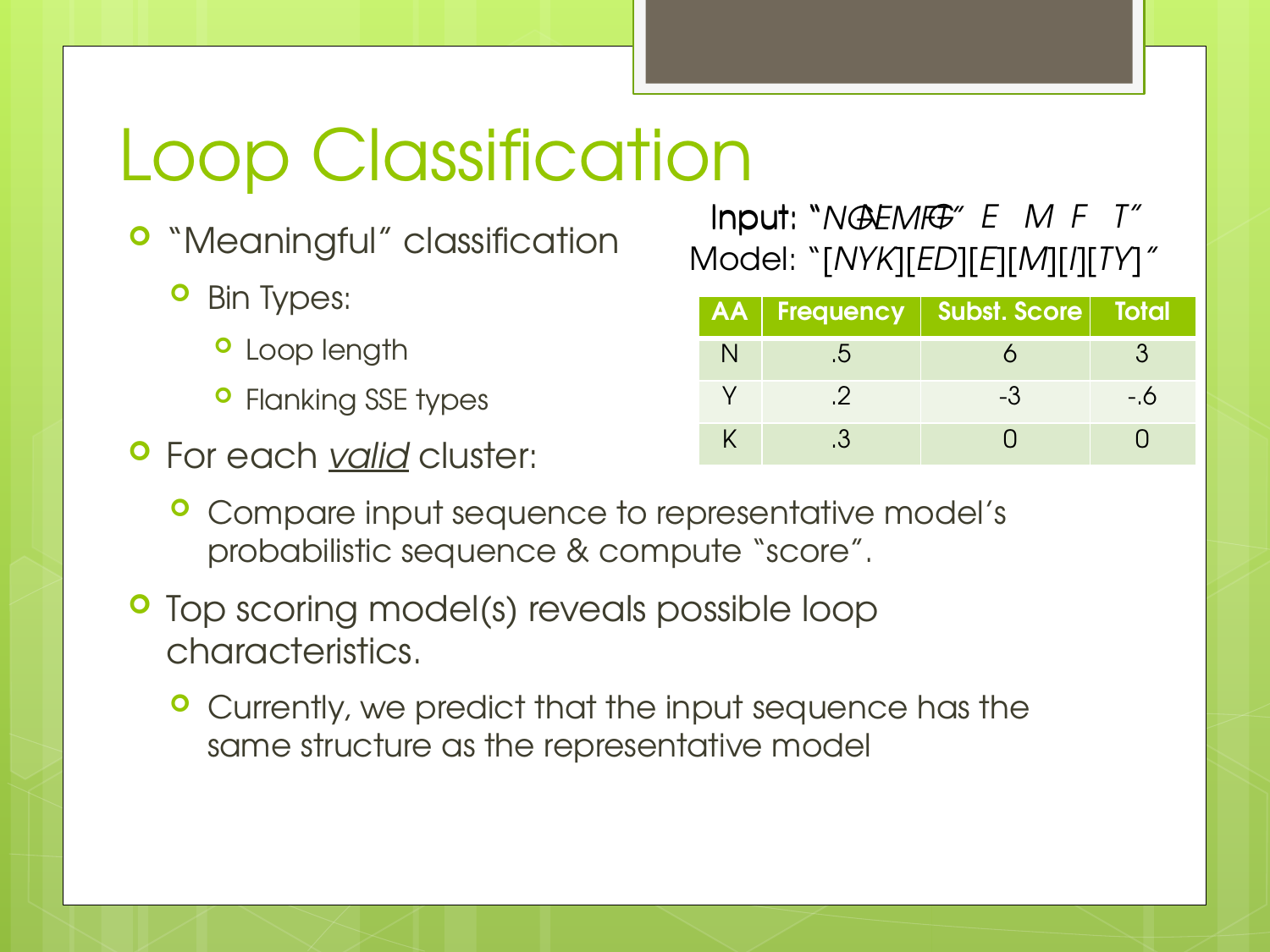

# Loop Classification
Input: “    N     G   E   M  F   T”
Input: “NGEMFT”
“Meaningful” classification
Bin Types:
Loop length
Flanking SSE types
For each valid cluster:
Compare input sequence to representative model’s probabilistic sequence & compute “score”.
Top scoring model(s) reveals possible loop characteristics.
Currently, we predict that the input sequence has the same structure as the representative model
Model: “[NYK][ED][E][M][I][TY]”
| AA | Frequency | Subst. Score |
| --- | --- | --- |
| N | .5 | 6 |
| Y | .2 | -3 |
| K | .3 | 0 |
| Total |
| --- |
| 3 |
| -.6 |
| 0 |